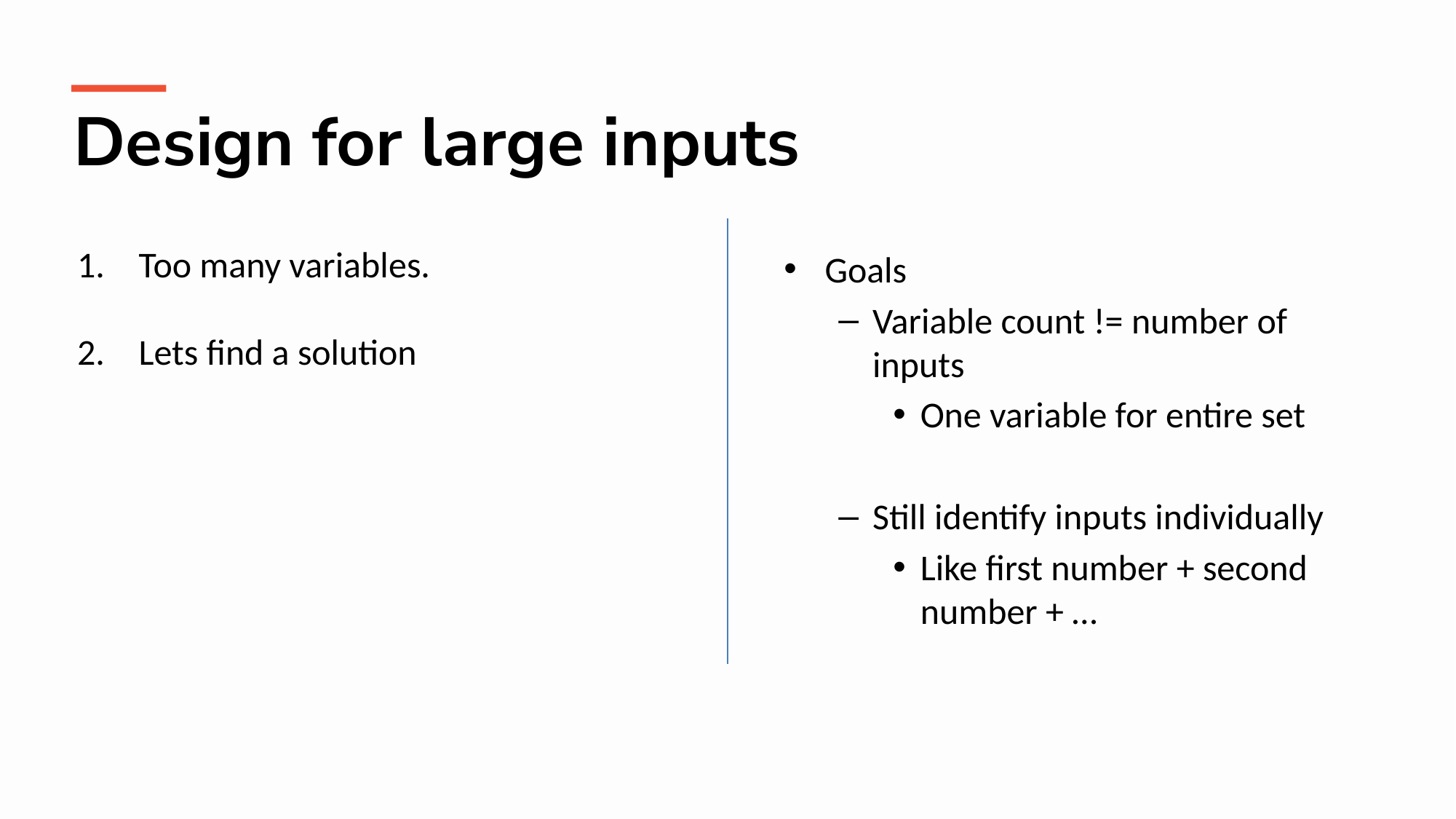

Design for large inputs

Too many variables.

Lets find a solution

Goals
Variable count != number of inputs
One variable for entire set

Still identify inputs individually
Like first number + second number + …